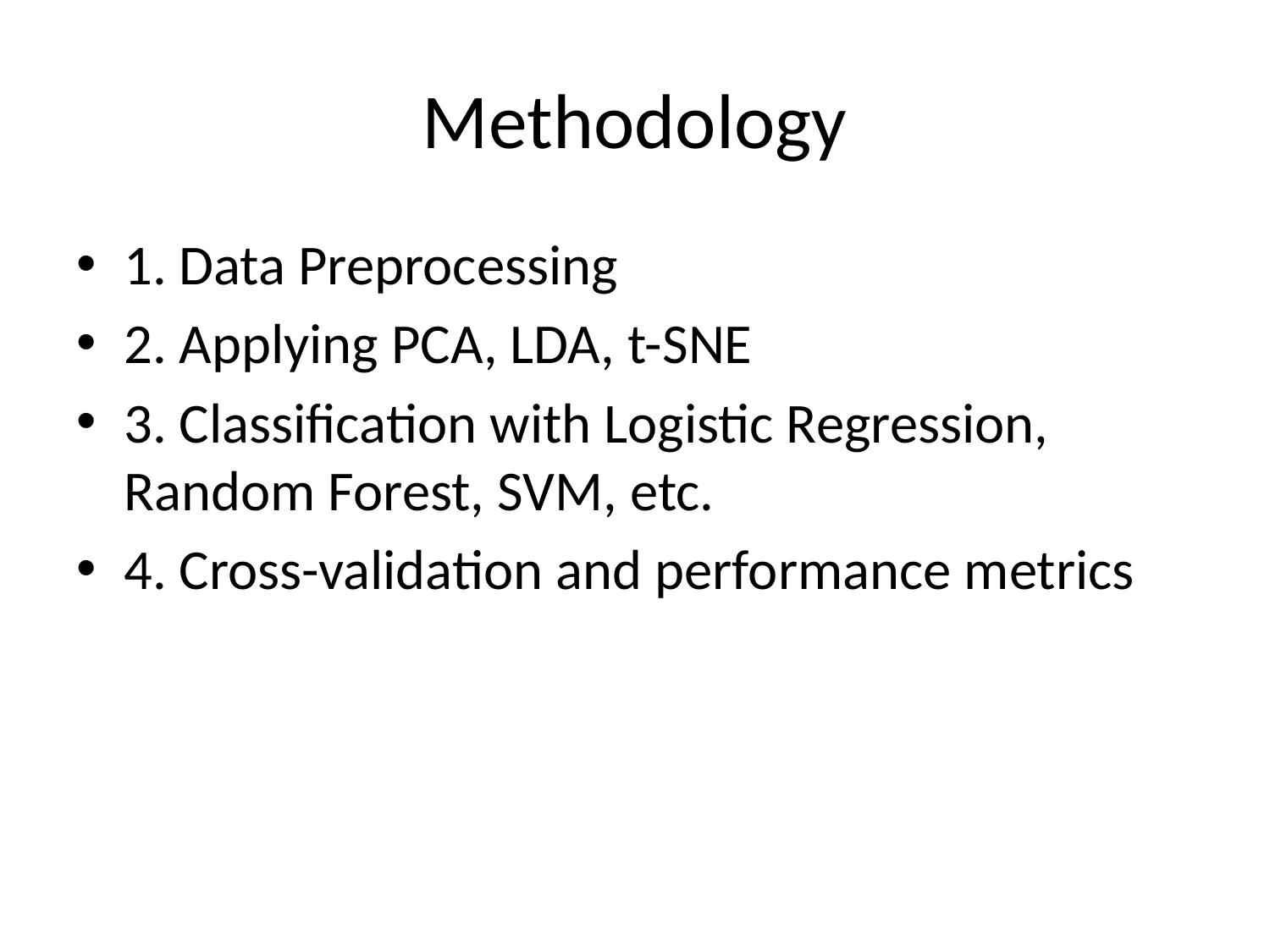

# Methodology
1. Data Preprocessing
2. Applying PCA, LDA, t-SNE
3. Classification with Logistic Regression, Random Forest, SVM, etc.
4. Cross-validation and performance metrics